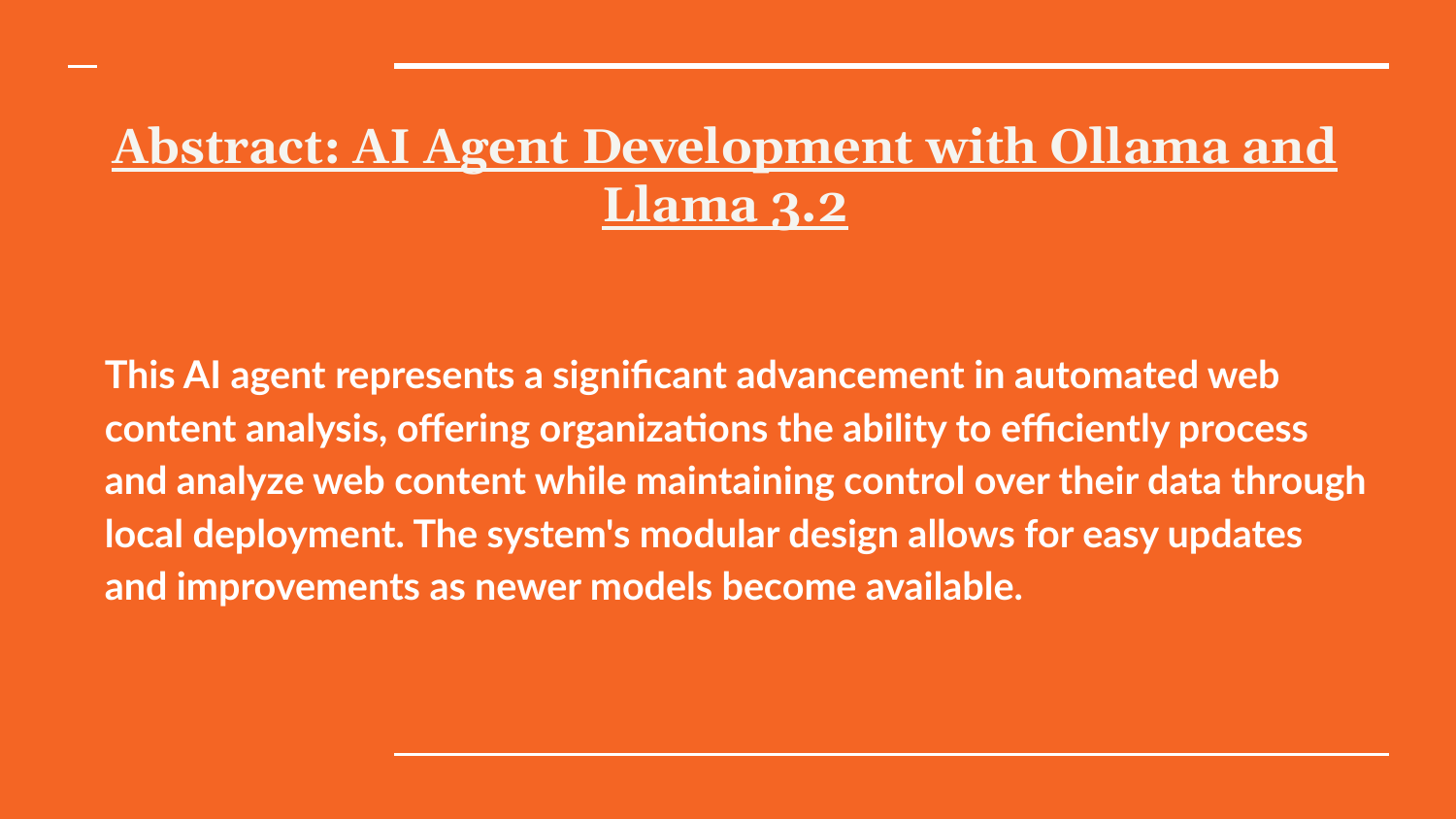

# Abstract: AI Agent Development with Ollama and Llama 3.2

This AI agent represents a significant advancement in automated web content analysis, offering organizations the ability to efficiently process and analyze web content while maintaining control over their data through local deployment. The system's modular design allows for easy updates and improvements as newer models become available.